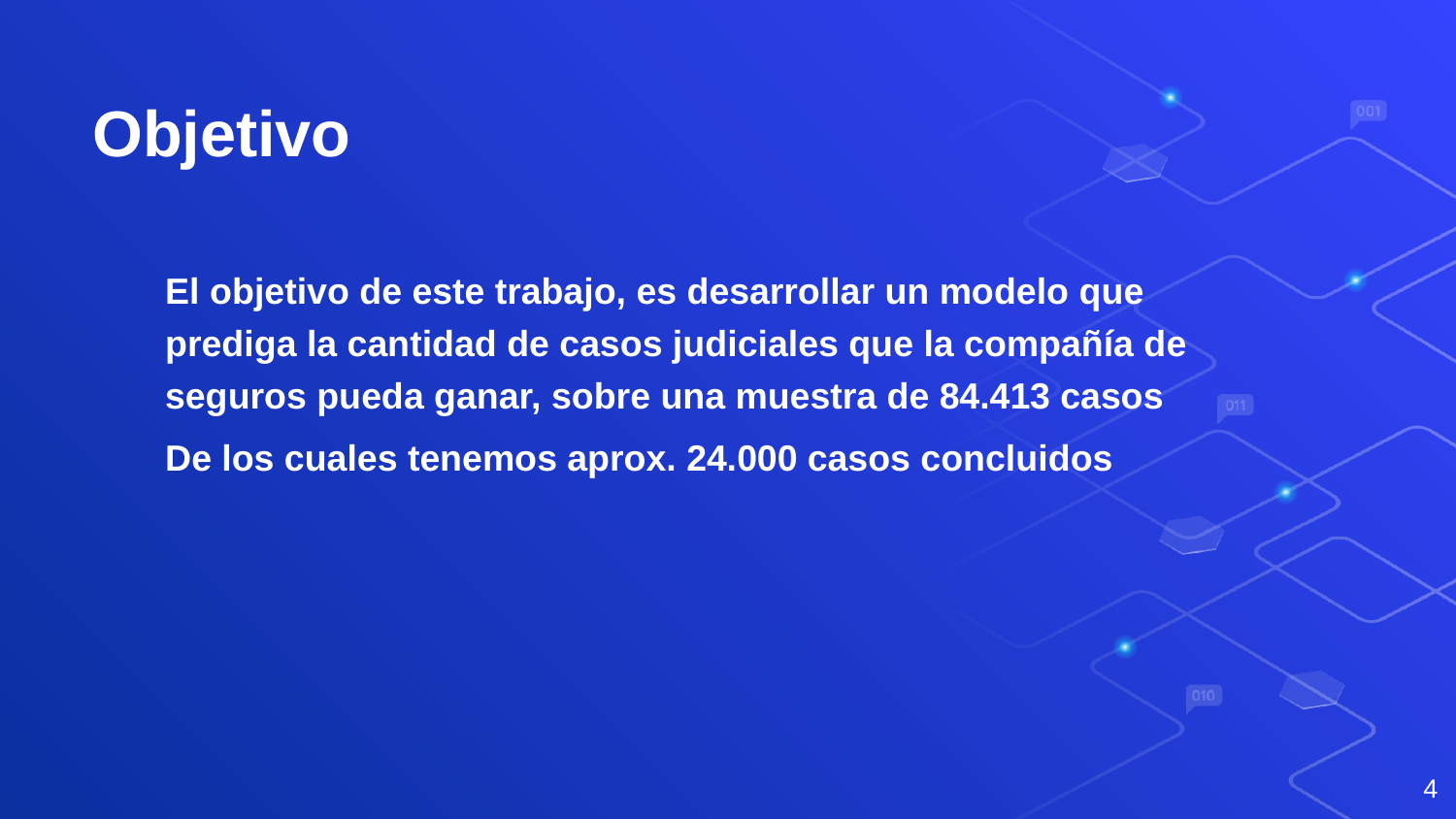

# Objetivo

El objetivo de este trabajo, es desarrollar un modelo que prediga la cantidad de casos judiciales que la compañía de seguros pueda ganar, sobre una muestra de 84.413 casos
De los cuales tenemos aprox. 24.000 casos concluidos

4